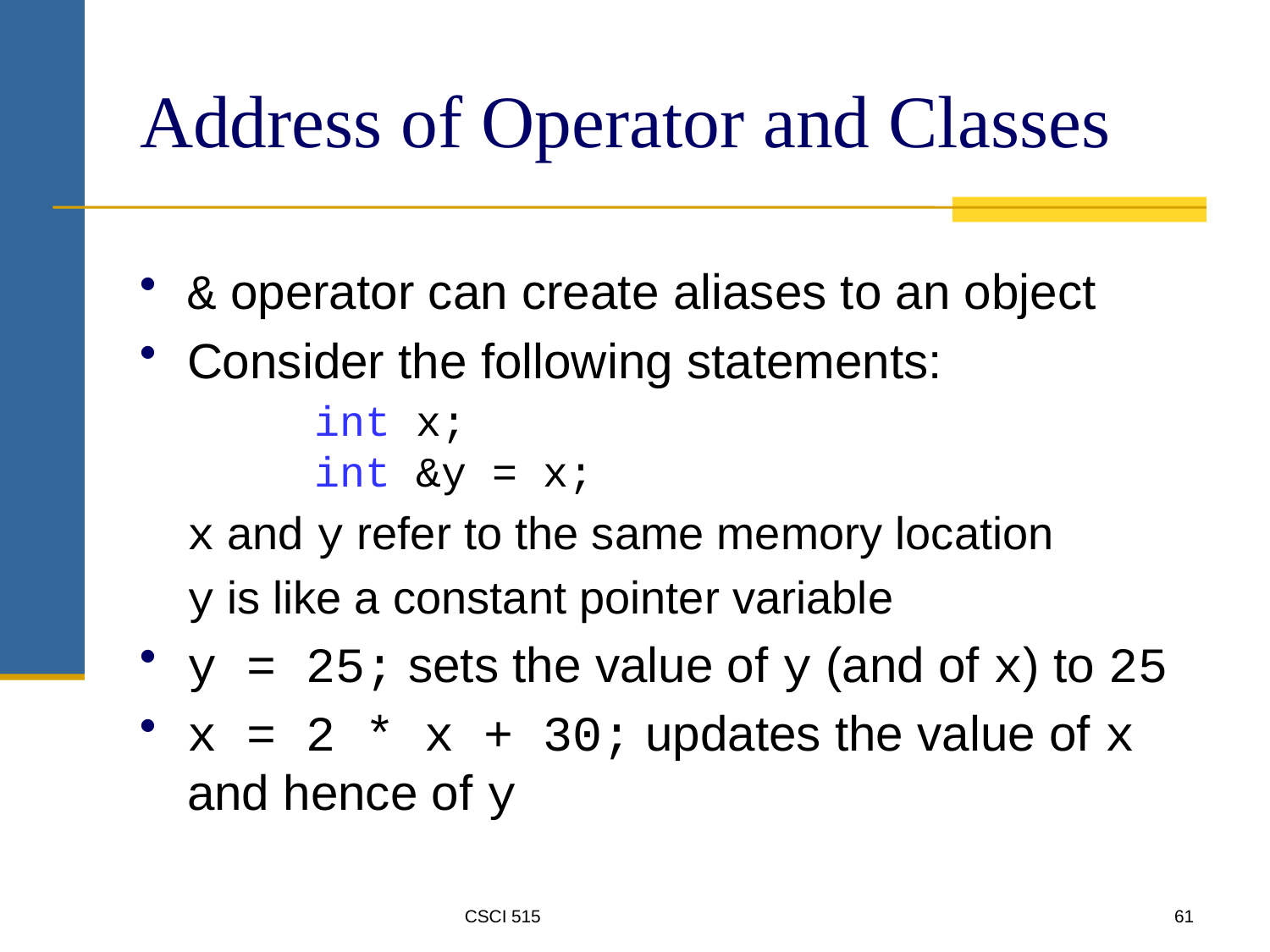

# Address of Operator and Classes
& operator can create aliases to an object
Consider the following statements:
		int x;
		int &y = x;
	x and y refer to the same memory location
	y is like a constant pointer variable
y = 25; sets the value of y (and of x) to 25
x = 2 * x + 30; updates the value of x and hence of y
CSCI 515
61